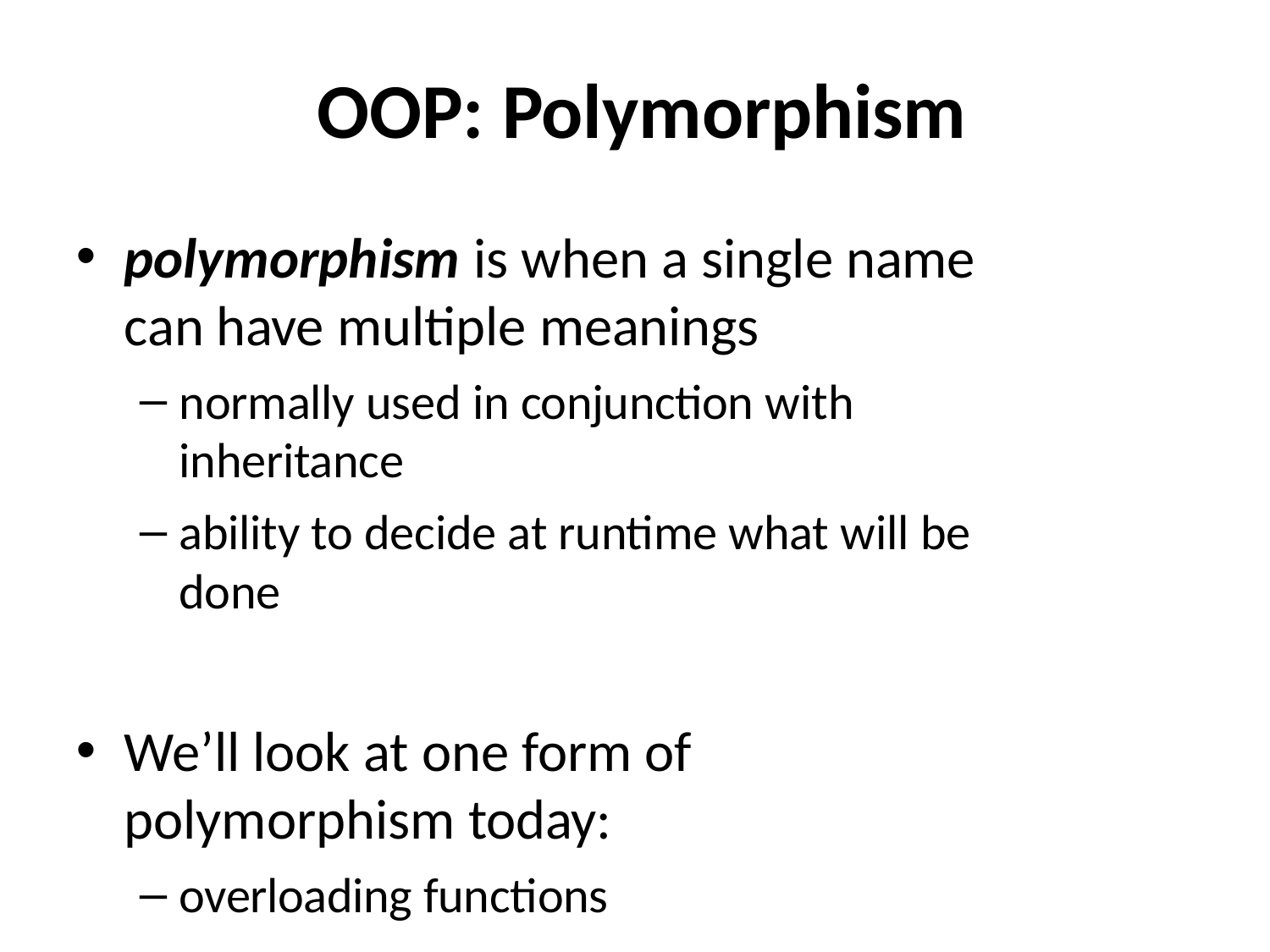

# OOP: Polymorphism
polymorphism is when a single name can have multiple meanings
normally used in conjunction with inheritance
ability to decide at runtime what will be done

We’ll look at one form of polymorphism today:
overloading functions